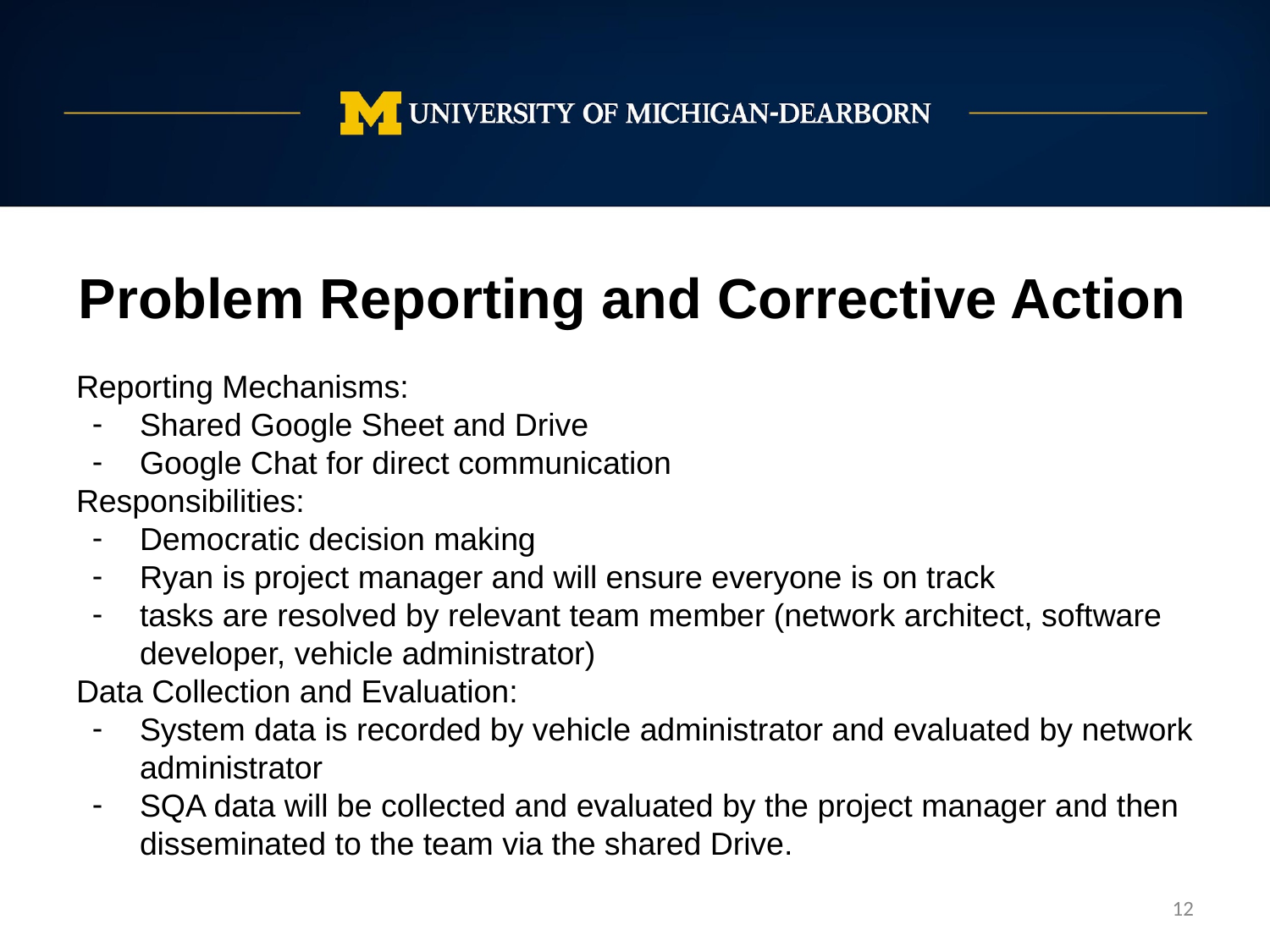

Problem Reporting and Corrective Action
Reporting Mechanisms:
Shared Google Sheet and Drive
Google Chat for direct communication
Responsibilities:
Democratic decision making
Ryan is project manager and will ensure everyone is on track
tasks are resolved by relevant team member (network architect, software developer, vehicle administrator)
Data Collection and Evaluation:
System data is recorded by vehicle administrator and evaluated by network administrator
SQA data will be collected and evaluated by the project manager and then disseminated to the team via the shared Drive.
12